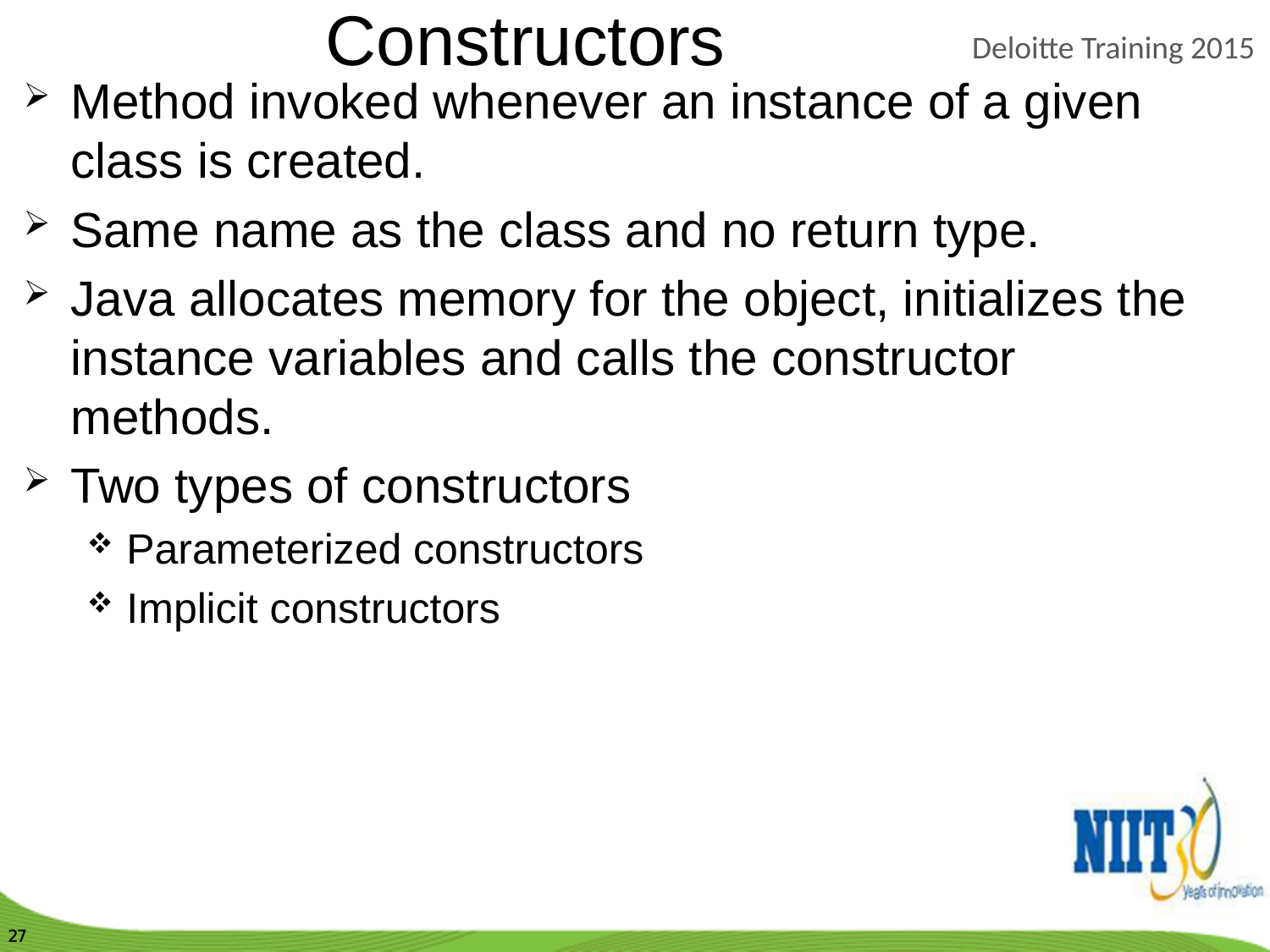

Constructors
Method invoked whenever an instance of a given class is created.
Same name as the class and no return type.
Java allocates memory for the object, initializes the instance variables and calls the constructor methods.
Two types of constructors
Parameterized constructors
Implicit constructors